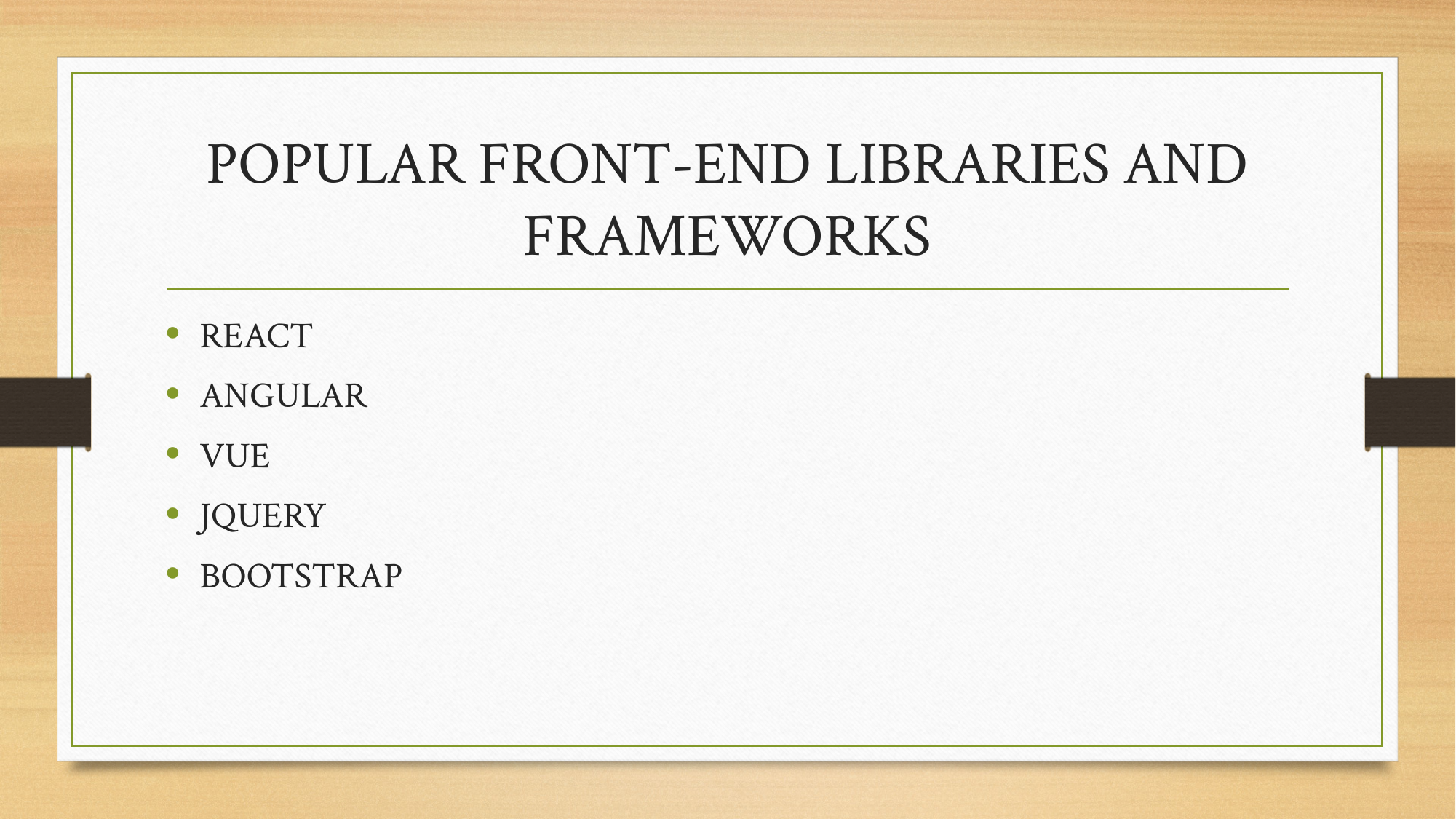

# POPULAR FRONT-END LIBRARIES AND FRAMEWORKS
REACT
ANGULAR
VUE
JQUERY
BOOTSTRAP